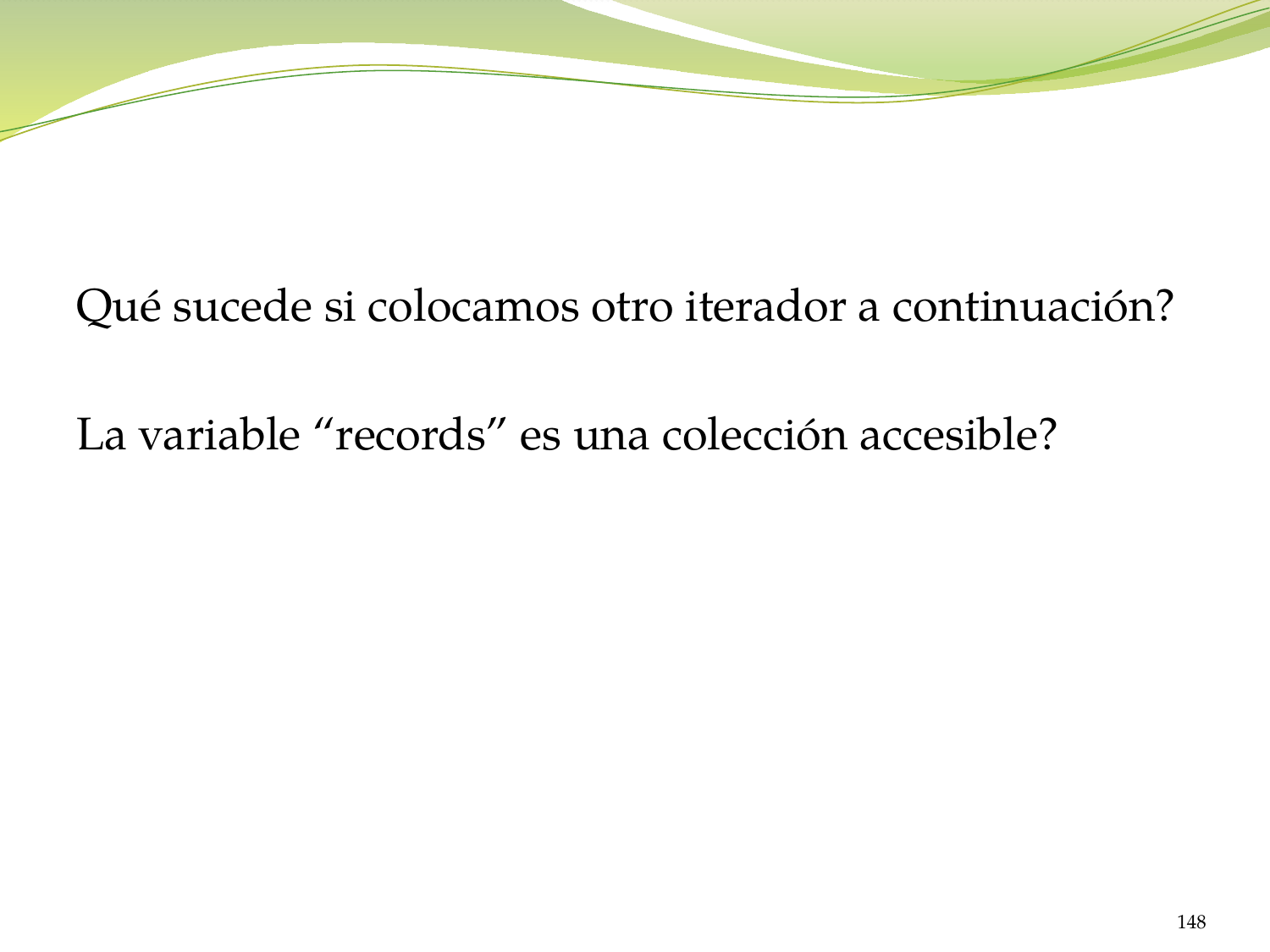

Qué sucede si colocamos otro iterador a continuación?

La variable “records” es una colección accesible?
148